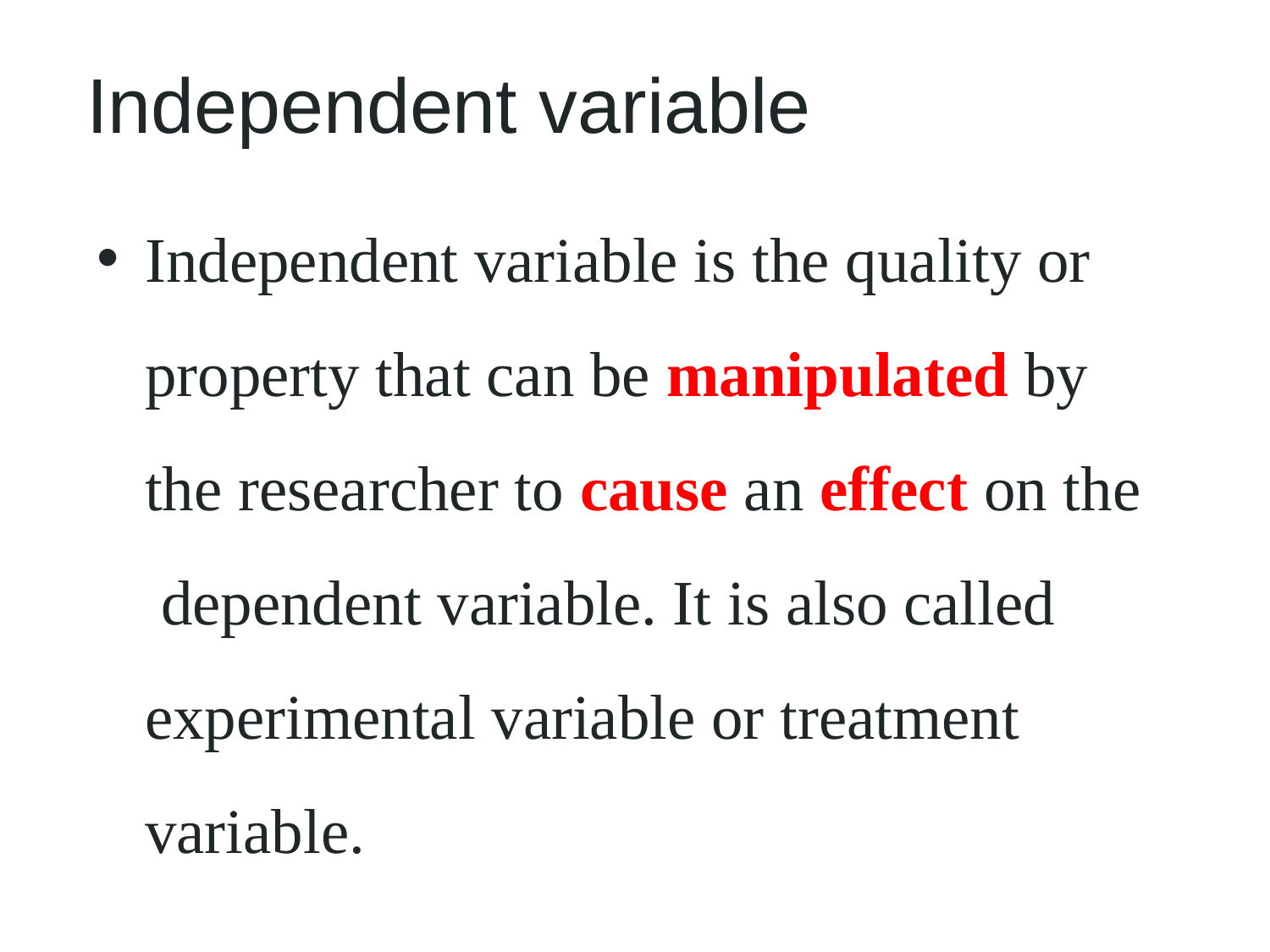

# Independent variable
Independent variable is the quality or  property that can be manipulated by  the researcher to cause an effect on the  dependent variable. It is also called  experimental variable or treatment  variable.